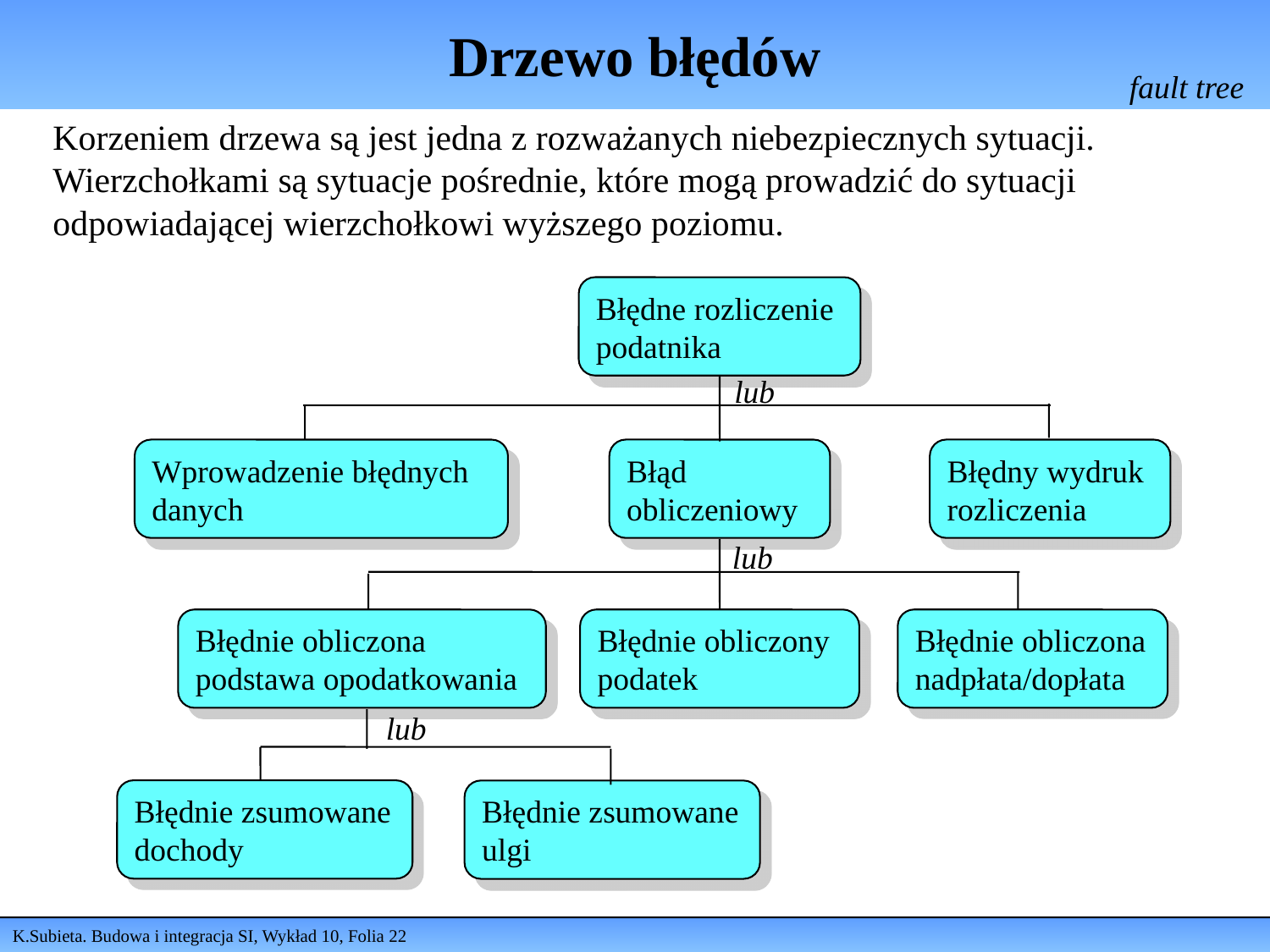

# Drzewo błędów
fault tree
Korzeniem drzewa są jest jedna z rozważanych niebezpiecznych sytuacji.
Wierzchołkami są sytuacje pośrednie, które mogą prowadzić do sytuacji odpowiadającej wierzchołkowi wyższego poziomu.
Błędne rozliczenie podatnika
lub

Wprowadzenie błędnych danych
Błąd obliczeniowy
Błędny wydruk rozliczenia
lub

Błędnie obliczona podstawa opodatkowania
Błędnie obliczony podatek
Błędnie obliczona nadpłata/dopłata
lub

Błędnie zsumowane dochody
Błędnie zsumowane ulgi